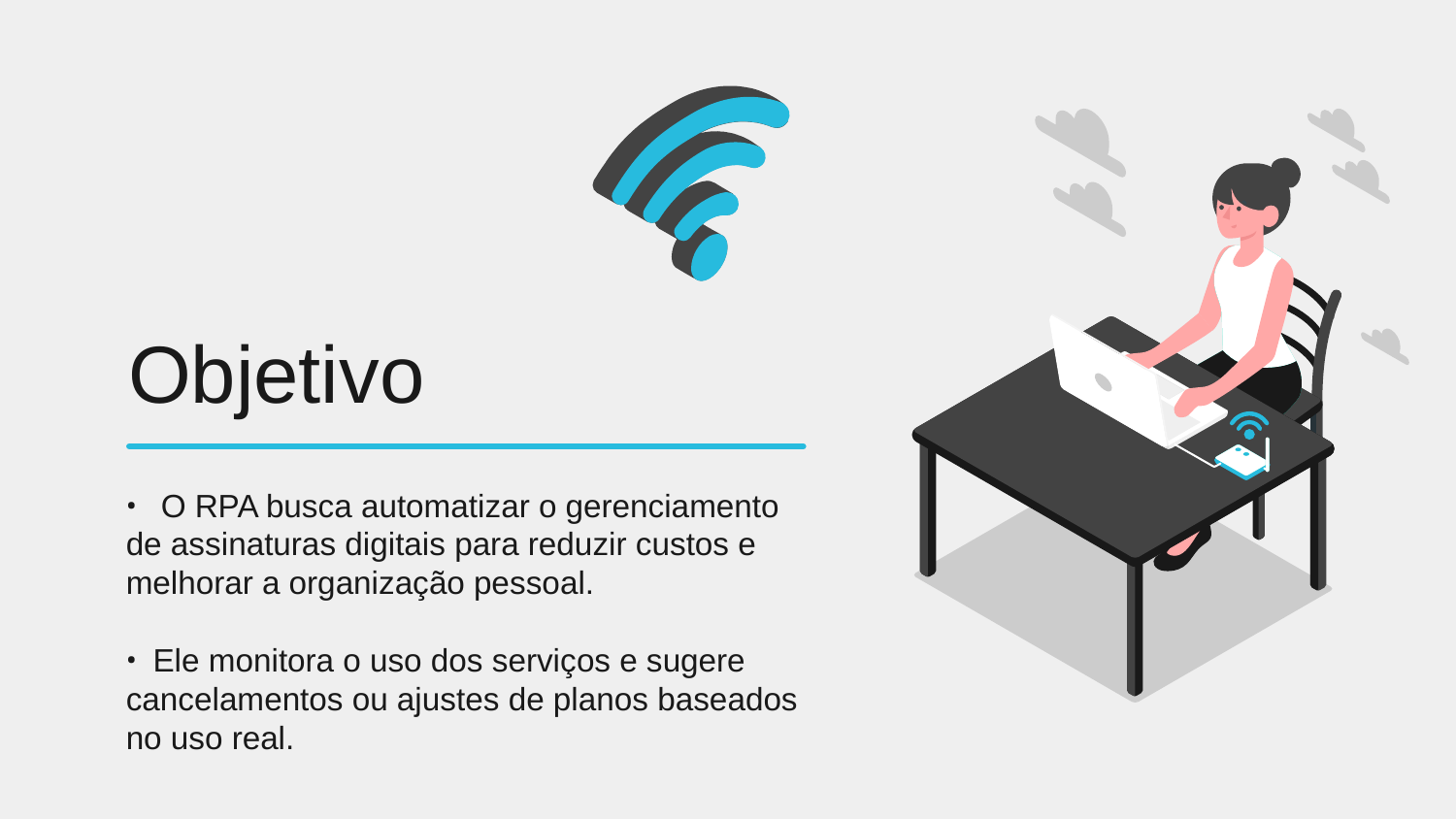

# Objetivo
•   O RPA busca automatizar o gerenciamento  de assinaturas digitais para reduzir custos e melhorar a organização pessoal.

•  Ele monitora o uso dos serviços e sugere cancelamentos ou ajustes de planos baseados no uso real.